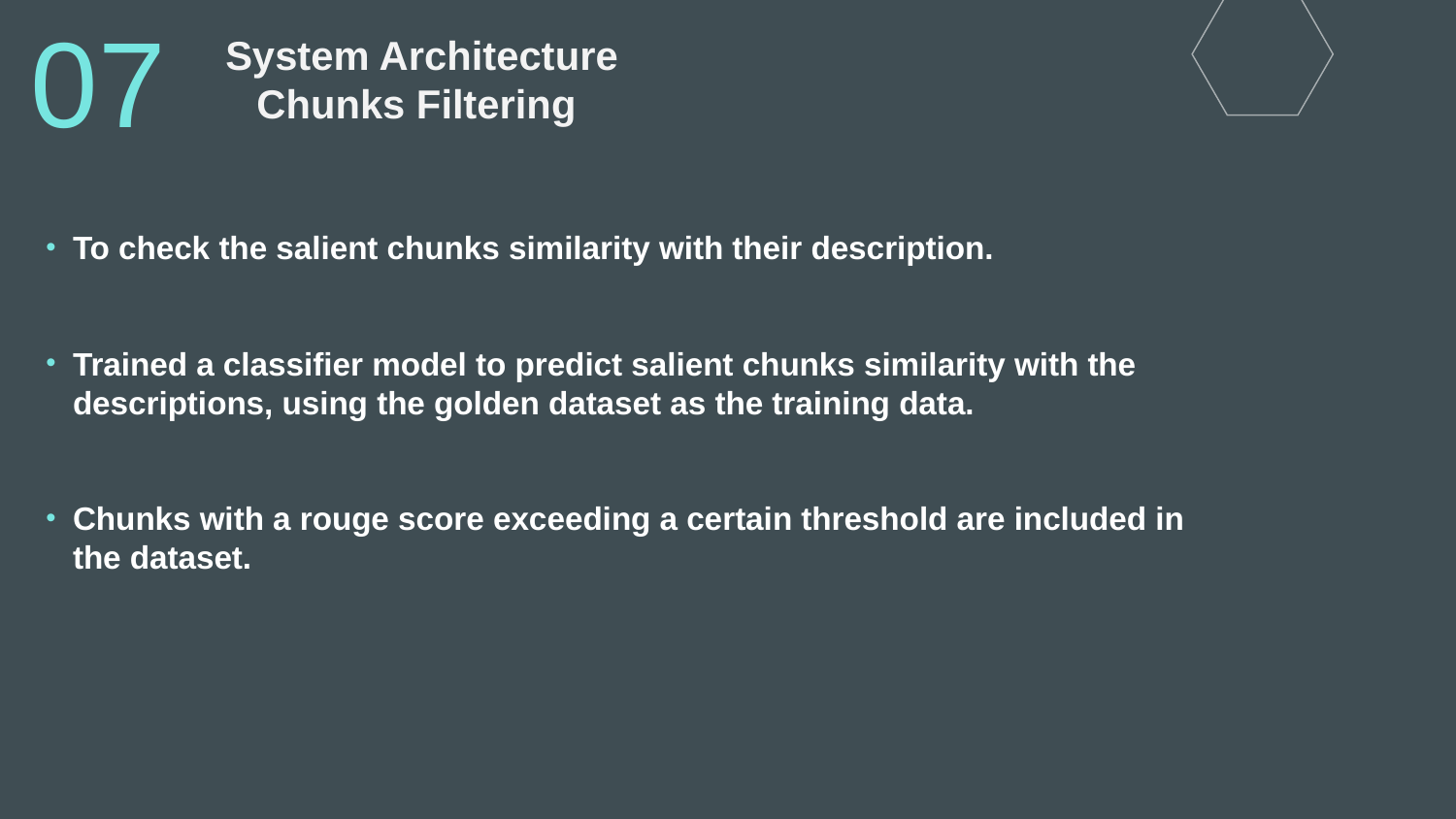

07
# System Architecture Chunks Filtering

To check the salient chunks similarity with their description.

Trained a classifier model to predict salient chunks similarity with the descriptions, using the golden dataset as the training data.

Chunks with a rouge score exceeding a certain threshold are included in the dataset.